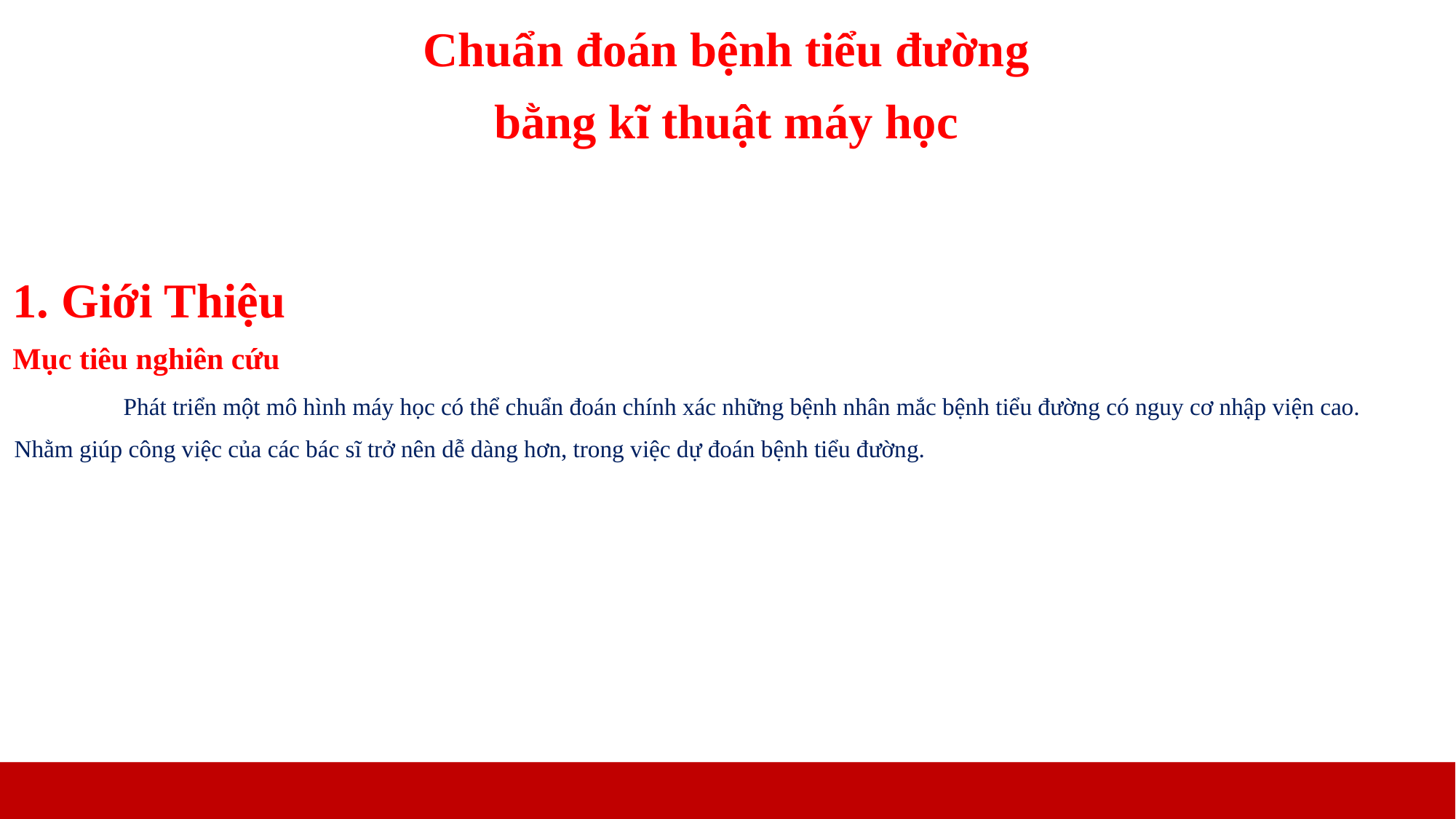

Chuẩn đoán bệnh tiểu đường
bằng kĩ thuật máy học
1. Giới Thiệu
Mục tiêu nghiên cứu
	Phát triển một mô hình máy học có thể chuẩn đoán chính xác những bệnh nhân mắc bệnh tiểu đường có nguy cơ nhập viện cao.
Nhằm giúp công việc của các bác sĩ trở nên dễ dàng hơn, trong việc dự đoán bệnh tiểu đường.